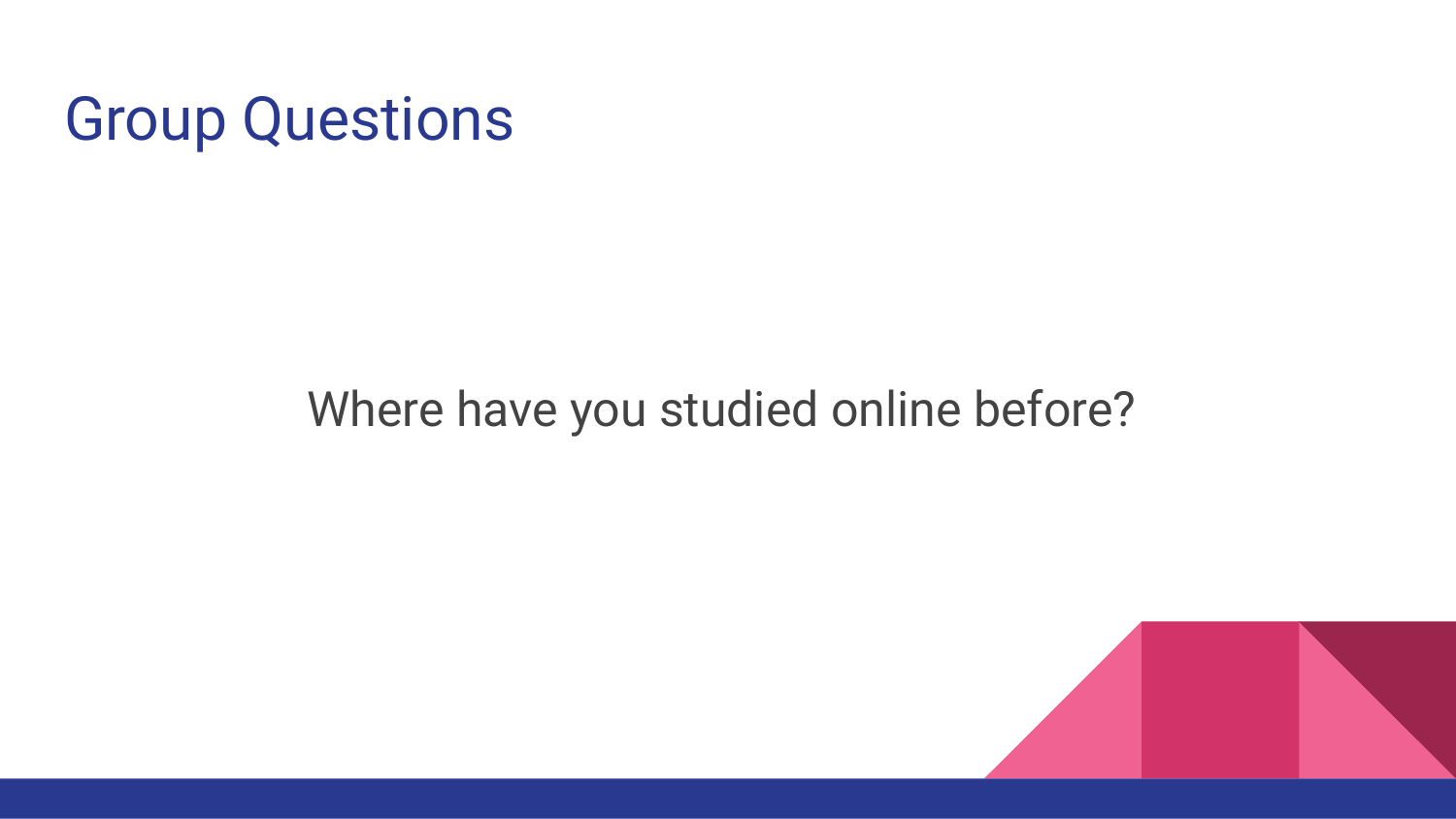

# Group Questions

Where have you studied online before?